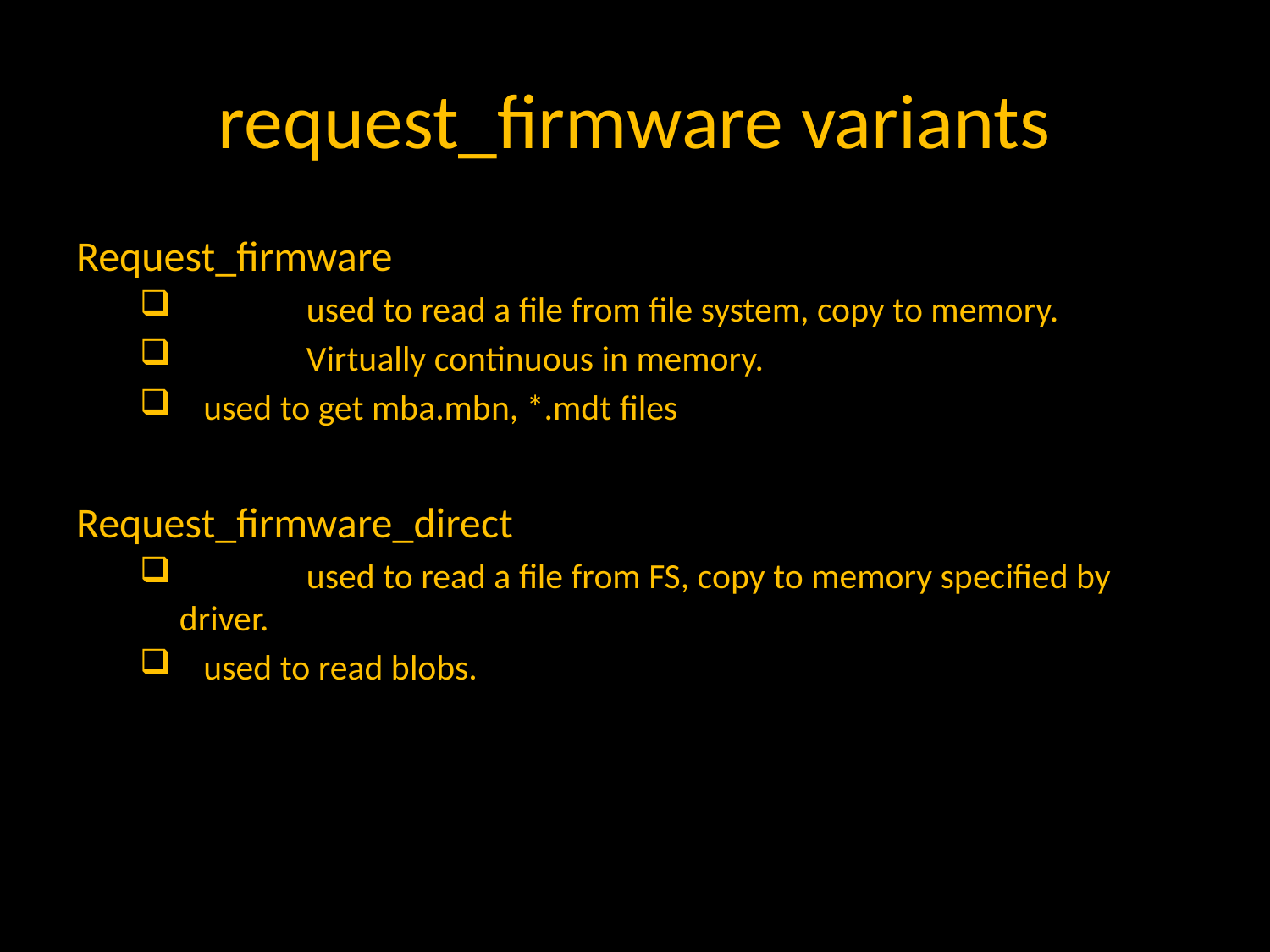

# request_firmware variants
Request_firmware
	used to read a file from file system, copy to memory.
	Virtually continuous in memory.
   used to get mba.mbn, *.mdt files

Request_firmware_direct
	used to read a file from FS, copy to memory specified by driver.
   used to read blobs.